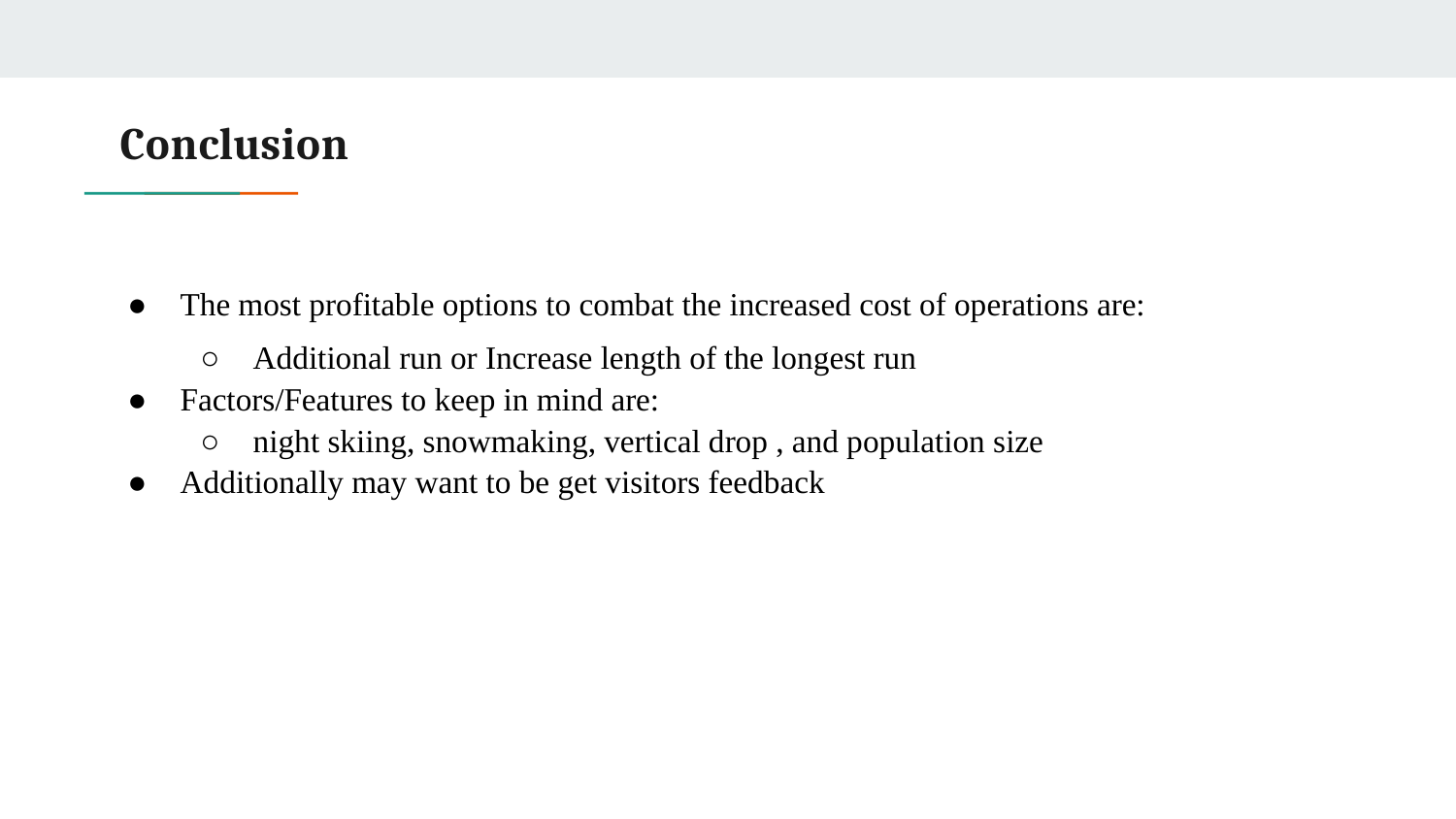

# Conclusion
The most profitable options to combat the increased cost of operations are:
Additional run or Increase length of the longest run
Factors/Features to keep in mind are:
night skiing, snowmaking, vertical drop , and population size
Additionally may want to be get visitors feedback